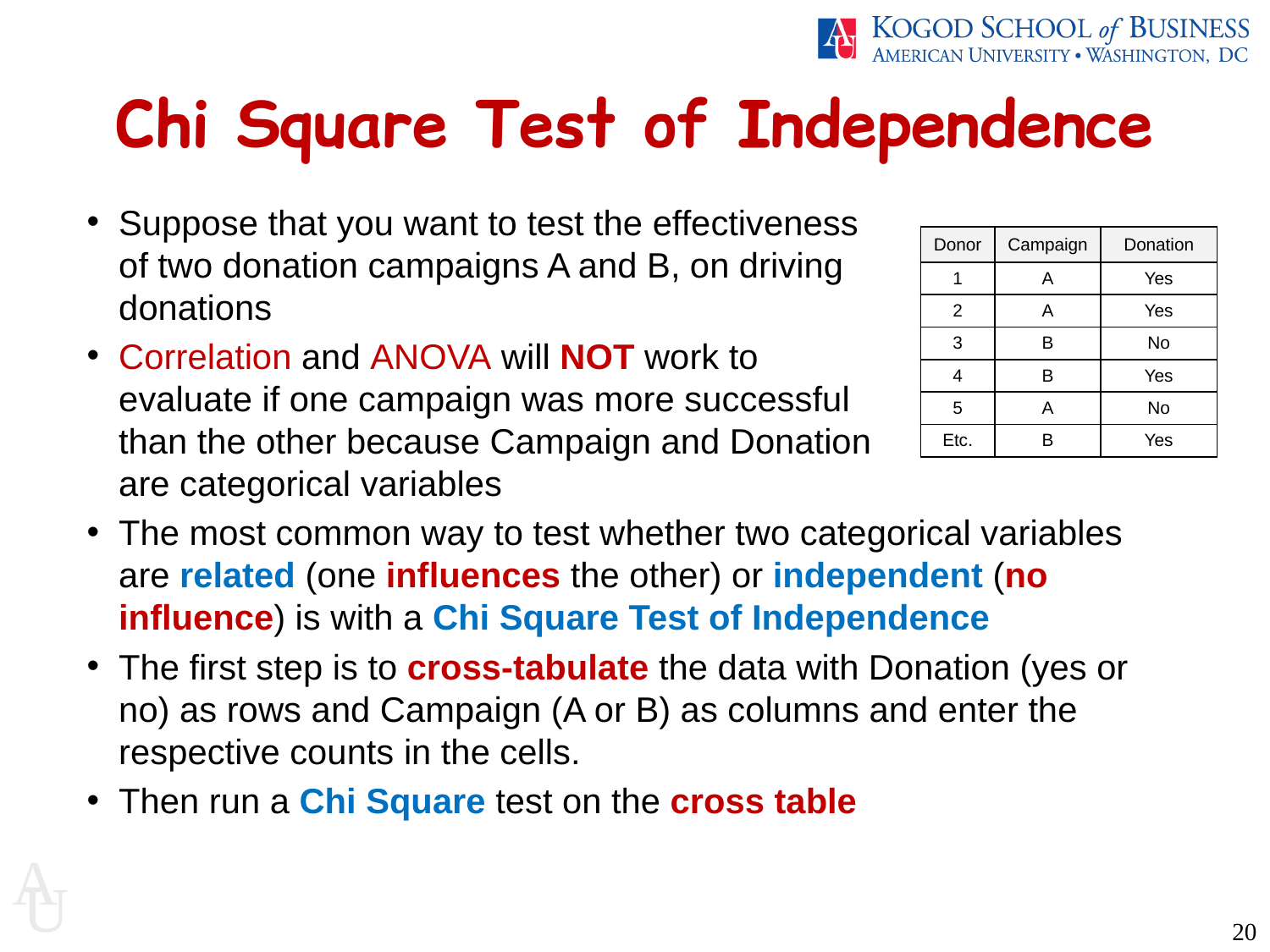

Chi Square Test of Independence
Suppose that you want to test the effectiveness
of two donation campaigns A and B, on driving
donations
Correlation and ANOVA will NOT work to
evaluate if one campaign was more successful
than the other because Campaign and Donation
are categorical variables
The most common way to test whether two categorical variables are related (one influences the other) or independent (no influence) is with a Chi Square Test of Independence
The first step is to cross-tabulate the data with Donation (yes or no) as rows and Campaign (A or B) as columns and enter the respective counts in the cells.
Then run a Chi Square test on the cross table
| Donor | Campaign | Donation |
| --- | --- | --- |
| 1 | A | Yes |
| 2 | A | Yes |
| 3 | B | No |
| 4 | B | Yes |
| 5 | A | No |
| Etc. | B | Yes |
20